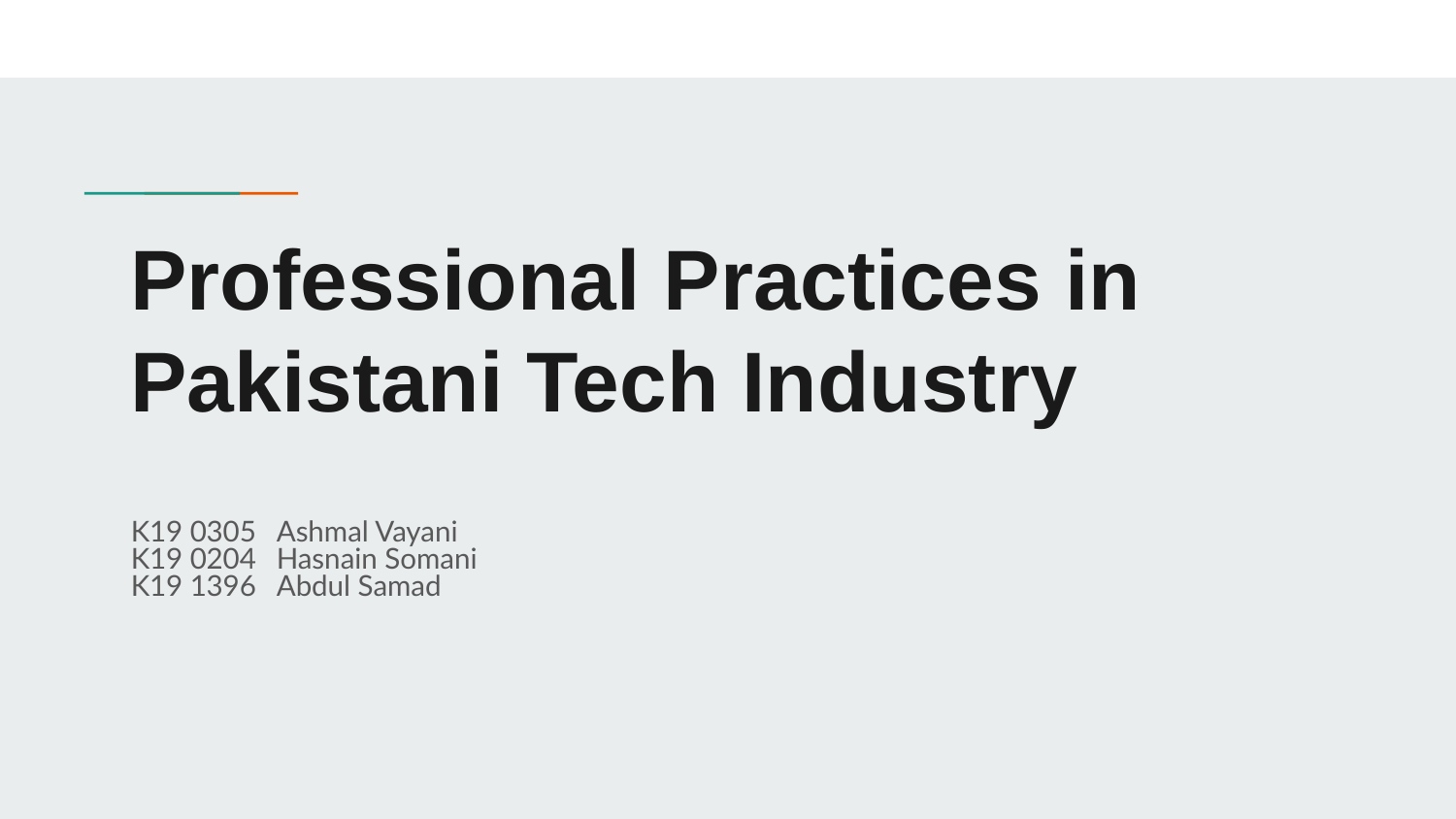

# Professional Practices in Pakistani Tech Industry
K19 0305	Ashmal Vayani
K19 0204	Hasnain Somani
K19 1396	Abdul Samad